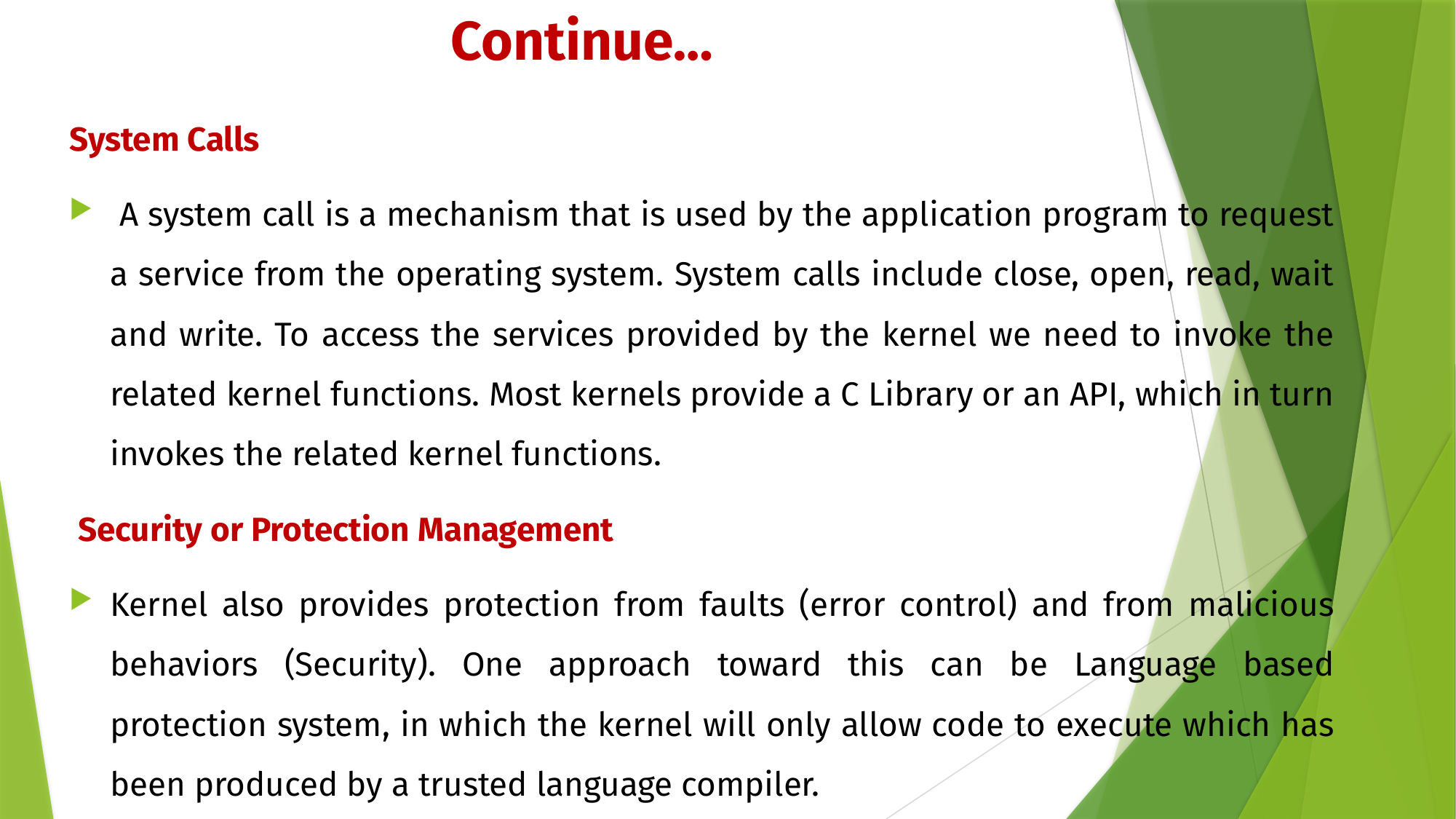

# Continue…
System Calls
 A system call is a mechanism that is used by the application program to request a service from the operating system. System calls include close, open, read, wait and write. To access the services provided by the kernel we need to invoke the related kernel functions. Most kernels provide a C Library or an API, which in turn invokes the related kernel functions.
 Security or Protection Management
Kernel also provides protection from faults (error control) and from malicious behaviors (Security). One approach toward this can be Language based protection system, in which the kernel will only allow code to execute which has been produced by a trusted language compiler.